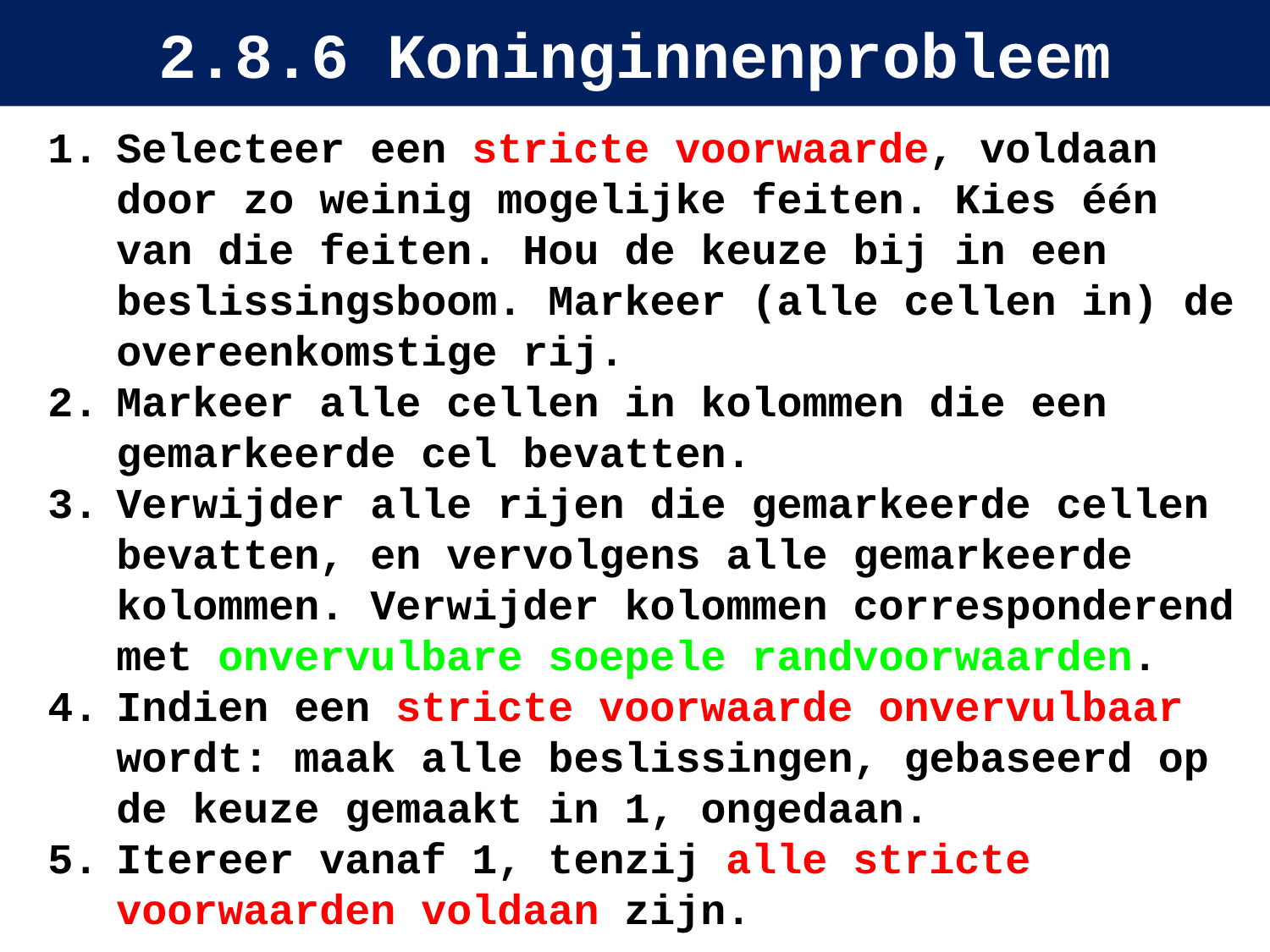

# 2.8.6 Koninginnenprobleem

Selecteer een stricte voorwaarde, voldaan door zo weinig mogelijke feiten. Kies één van die feiten. Hou de keuze bij in een beslissingsboom. Markeer (alle cellen in) de overeenkomstige rij.
Markeer alle cellen in kolommen die een gemarkeerde cel bevatten.
Verwijder alle rijen die gemarkeerde cellen bevatten, en vervolgens alle gemarkeerde kolommen. Verwijder kolommen corresponderend met onvervulbare soepele randvoorwaarden.
Indien een stricte voorwaarde onvervulbaar wordt: maak alle beslissingen, gebaseerd op de keuze gemaakt in 1, ongedaan.
Itereer vanaf 1, tenzij alle stricte voorwaarden voldaan zijn.